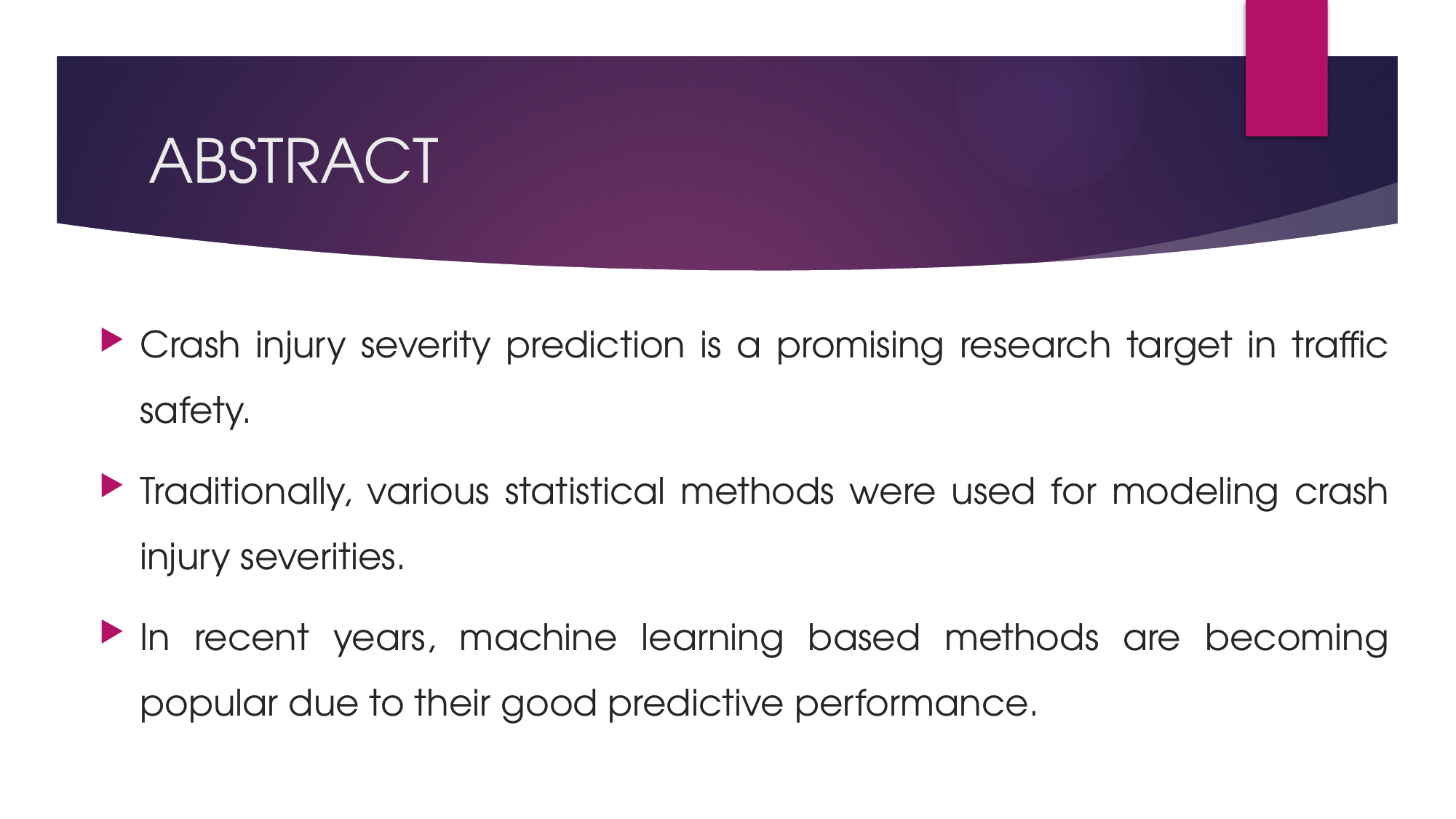

# ABSTRACT
Crash injury severity prediction is a promising research target in traffic safety.
Traditionally, various statistical methods were used for modeling crash injury severities.
In recent years, machine learning based methods are becoming popular due to their good predictive performance.